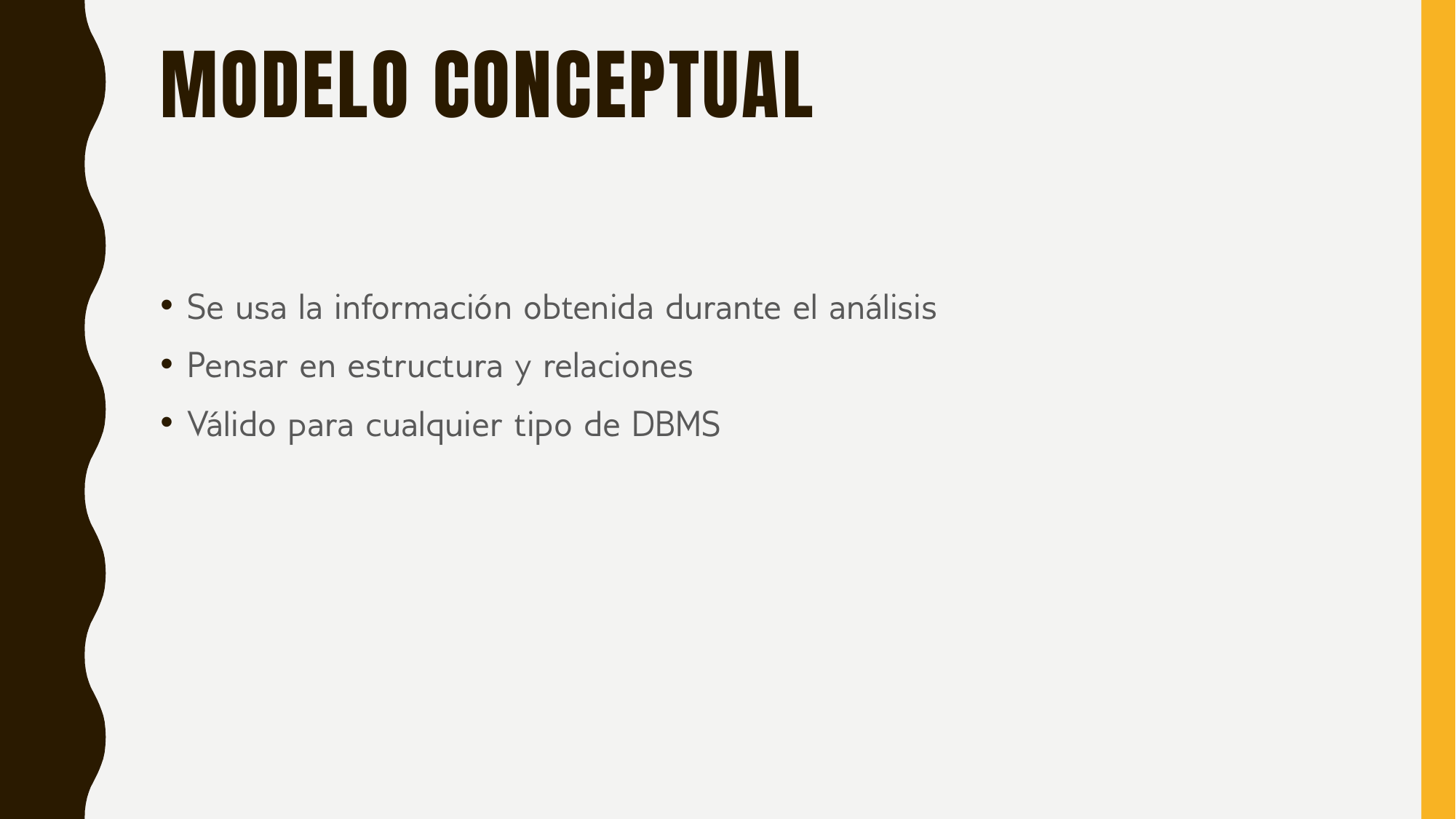

# Modelo conceptual
Se usa la información obtenida durante el análisis
Pensar en estructura y relaciones
Válido para cualquier tipo de DBMS